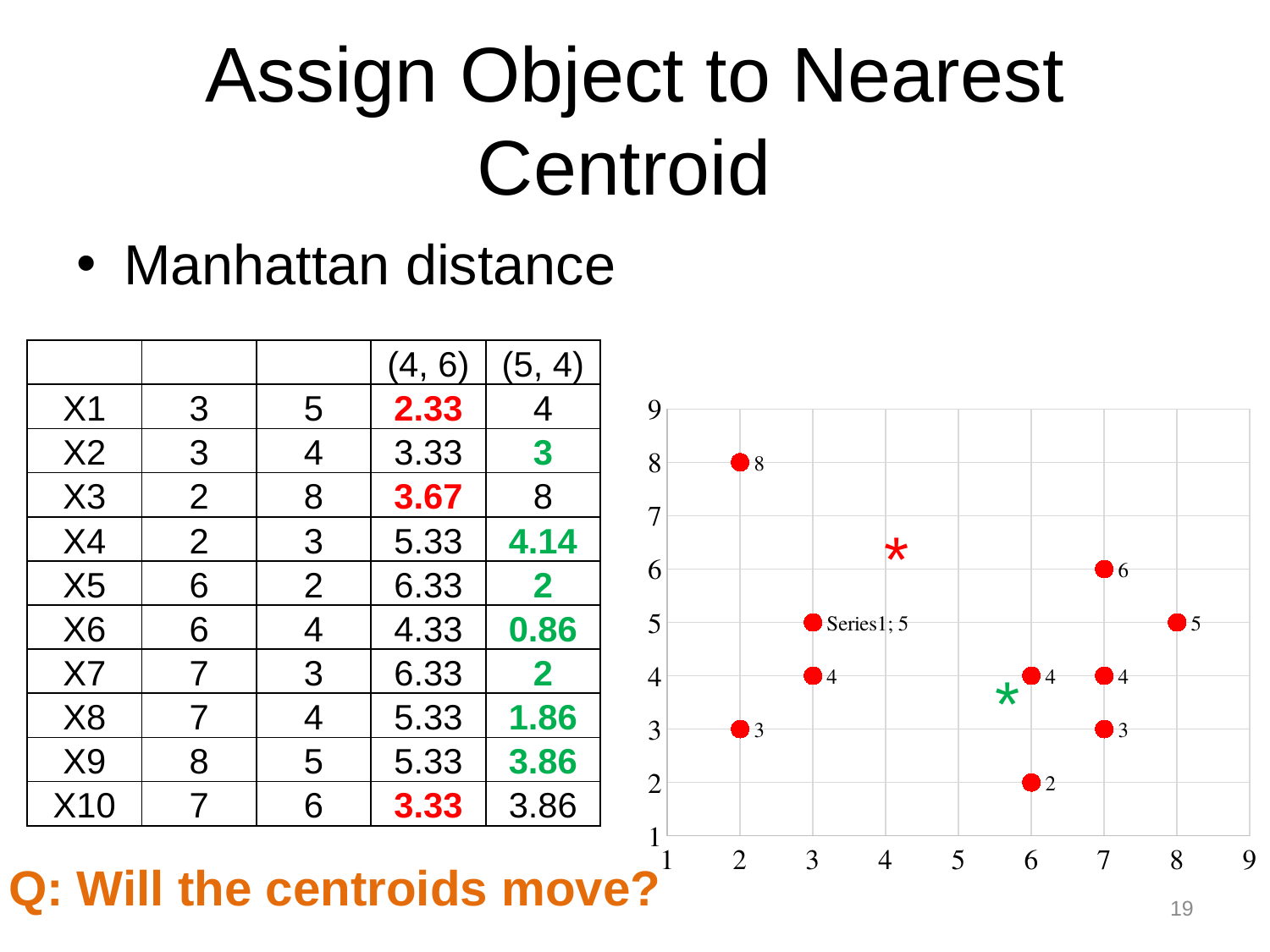

# Assign Object to Nearest Centroid
Manhattan distance
|  |  |  | (4, 6) | (5, 4) |
| --- | --- | --- | --- | --- |
| X1 | 3 | 5 | 2.33 | 4 |
| X2 | 3 | 4 | 3.33 | 3 |
| X3 | 2 | 8 | 3.67 | 8 |
| X4 | 2 | 3 | 5.33 | 4.14 |
| X5 | 6 | 2 | 6.33 | 2 |
| X6 | 6 | 4 | 4.33 | 0.86 |
| X7 | 7 | 3 | 6.33 | 2 |
| X8 | 7 | 4 | 5.33 | 1.86 |
| X9 | 8 | 5 | 5.33 | 3.86 |
| X10 | 7 | 6 | 3.33 | 3.86 |

### Chart

| Category |  |
|---|---|
*
*
Q: Will the centroids move?
19